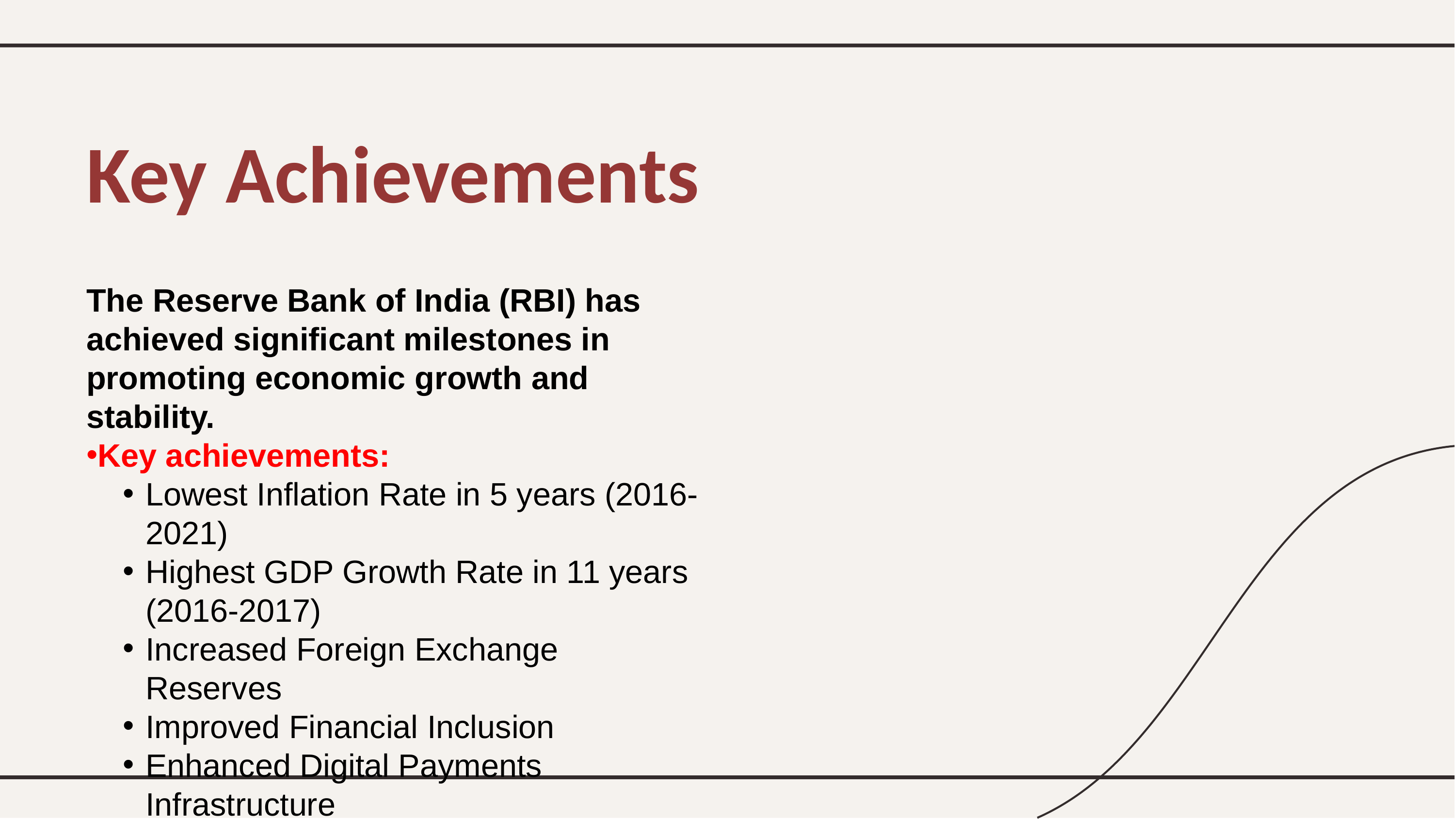

Key Achievements
The Reserve Bank of India (RBI) has achieved significant milestones in promoting economic growth and stability.
Key achievements:
Lowest Inflation Rate in 5 years (2016-2021)
Highest GDP Growth Rate in 11 years (2016-2017)
Increased Foreign Exchange Reserves
Improved Financial Inclusion
Enhanced Digital Payments Infrastructure